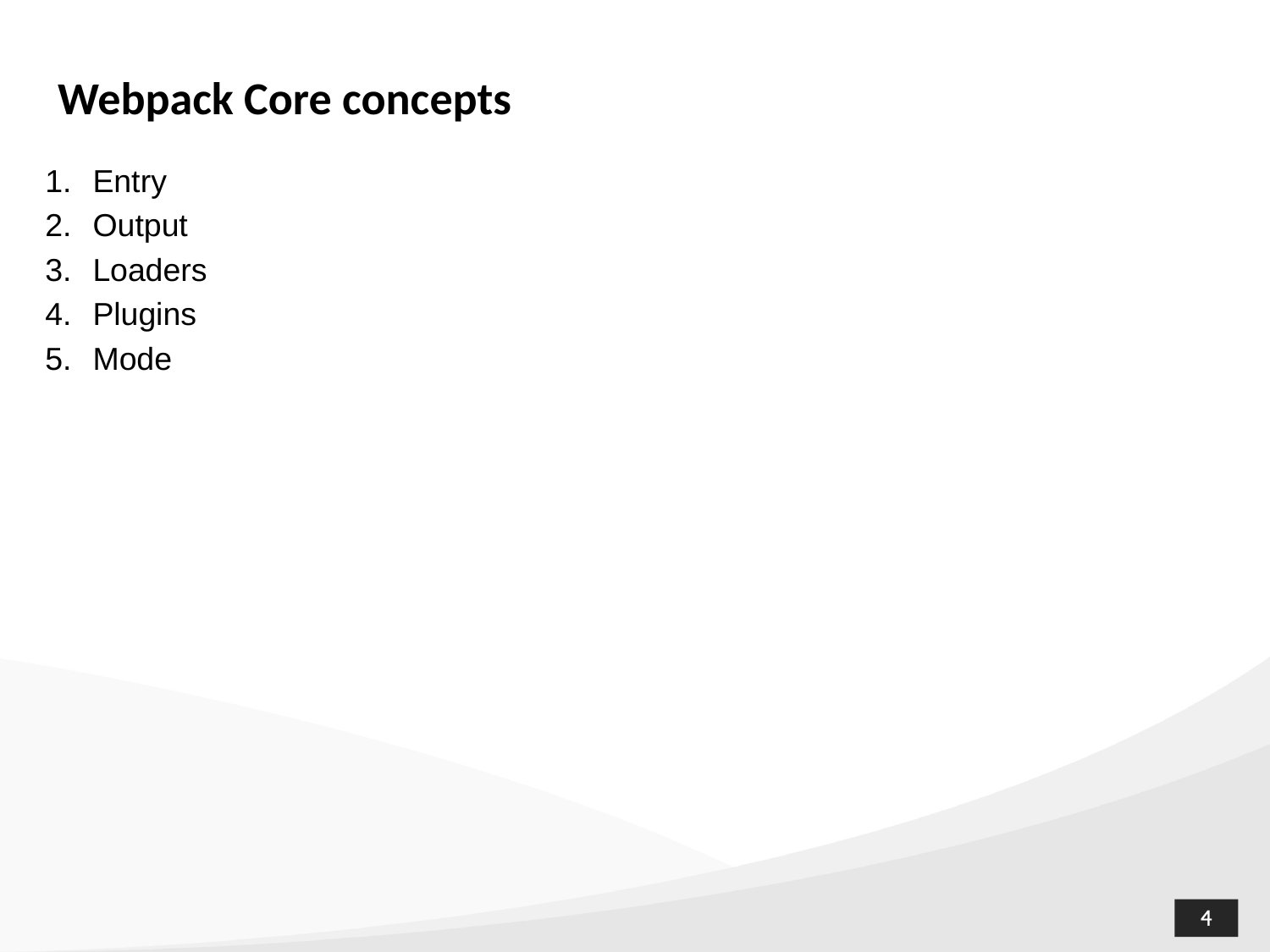

Webpack Core concepts
Entry
Output
Loaders
Plugins
Mode